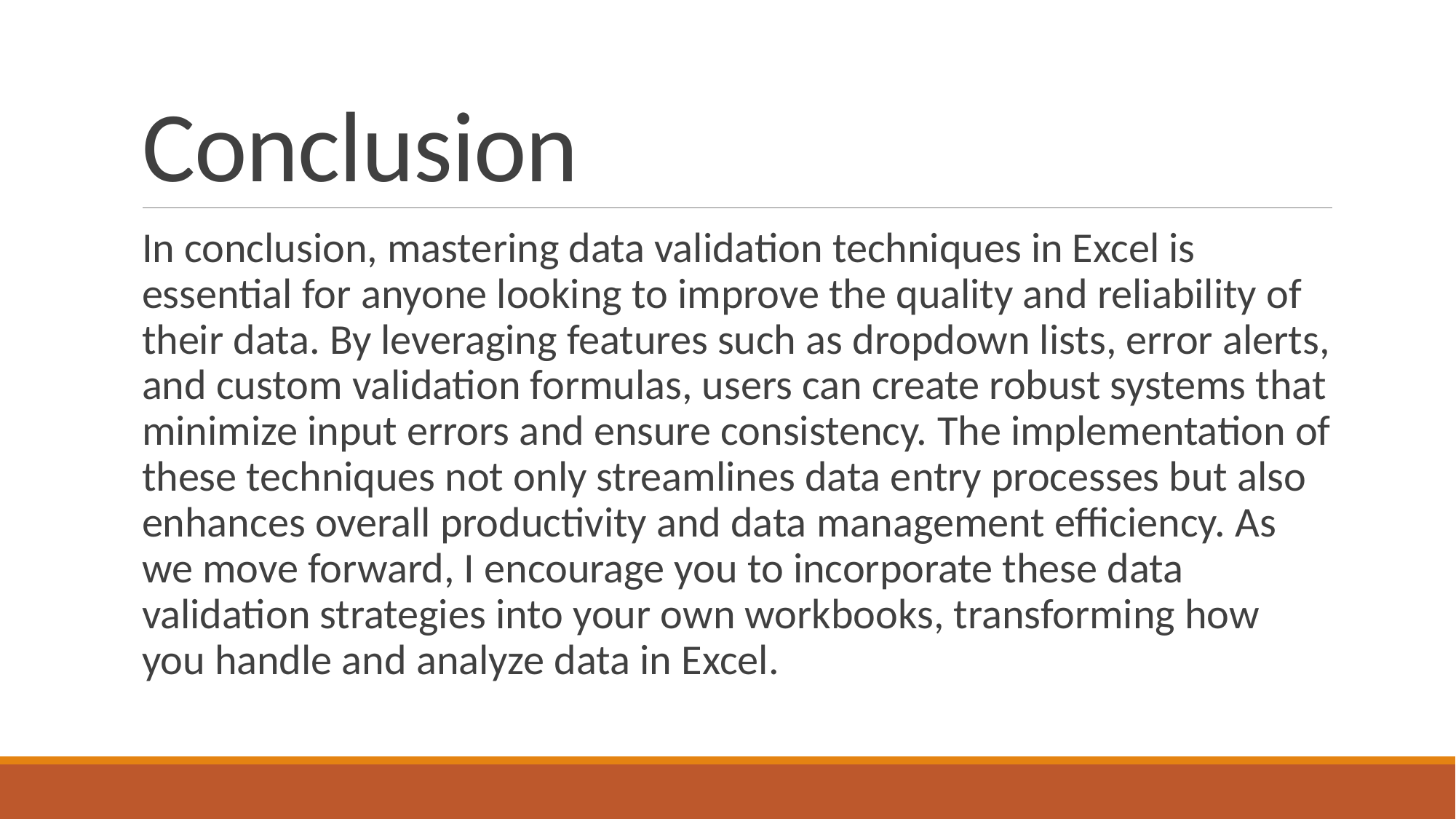

# Conclusion
In conclusion, mastering data validation techniques in Excel is essential for anyone looking to improve the quality and reliability of their data. By leveraging features such as dropdown lists, error alerts, and custom validation formulas, users can create robust systems that minimize input errors and ensure consistency. The implementation of these techniques not only streamlines data entry processes but also enhances overall productivity and data management efficiency. As we move forward, I encourage you to incorporate these data validation strategies into your own workbooks, transforming how you handle and analyze data in Excel.